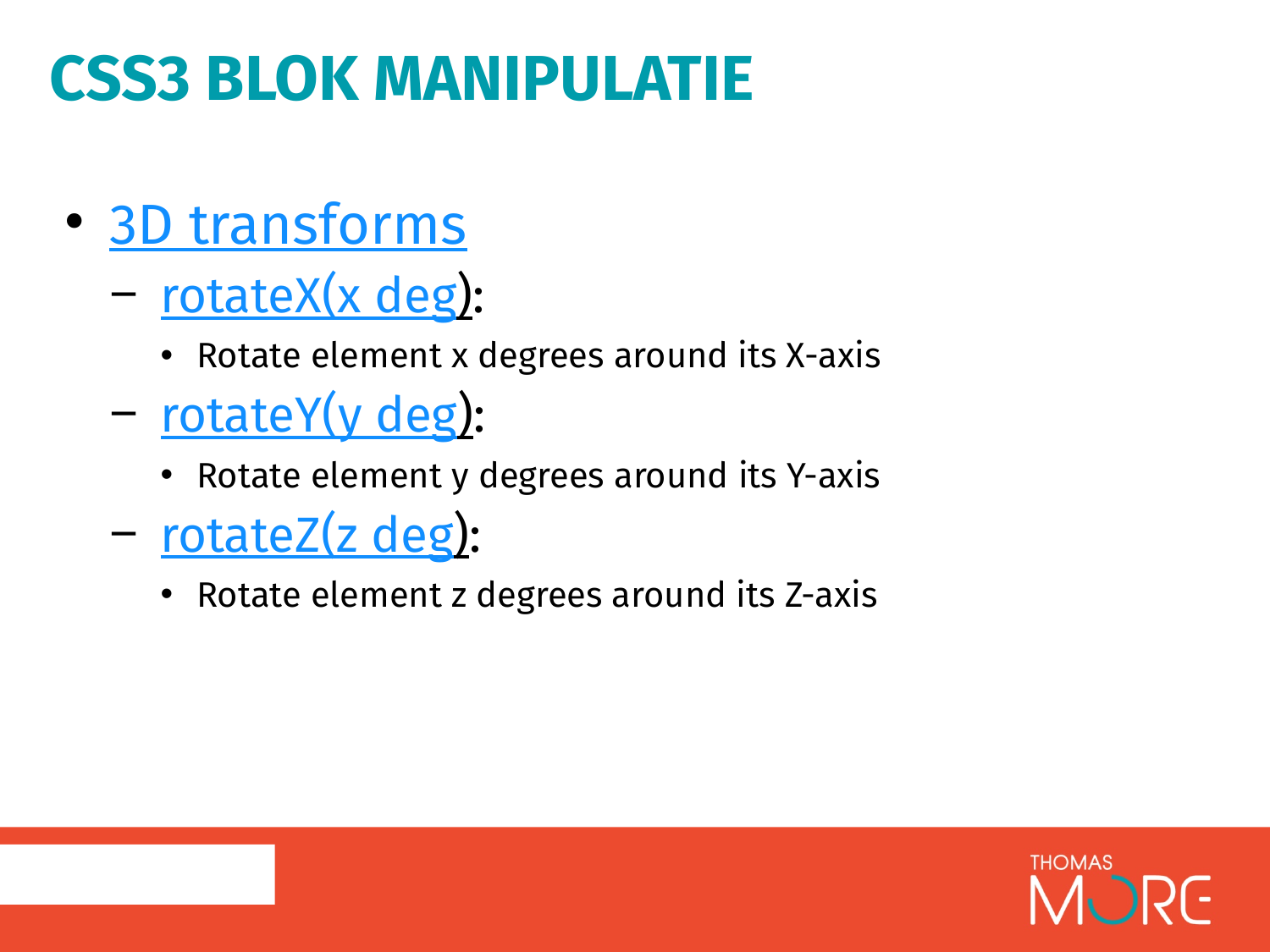

# CSS3 blok manipulatie
3D transforms
rotateX(x deg):
Rotate element x degrees around its X-axis
rotateY(y deg):
Rotate element y degrees around its Y-axis
rotateZ(z deg):
Rotate element z degrees around its Z-axis